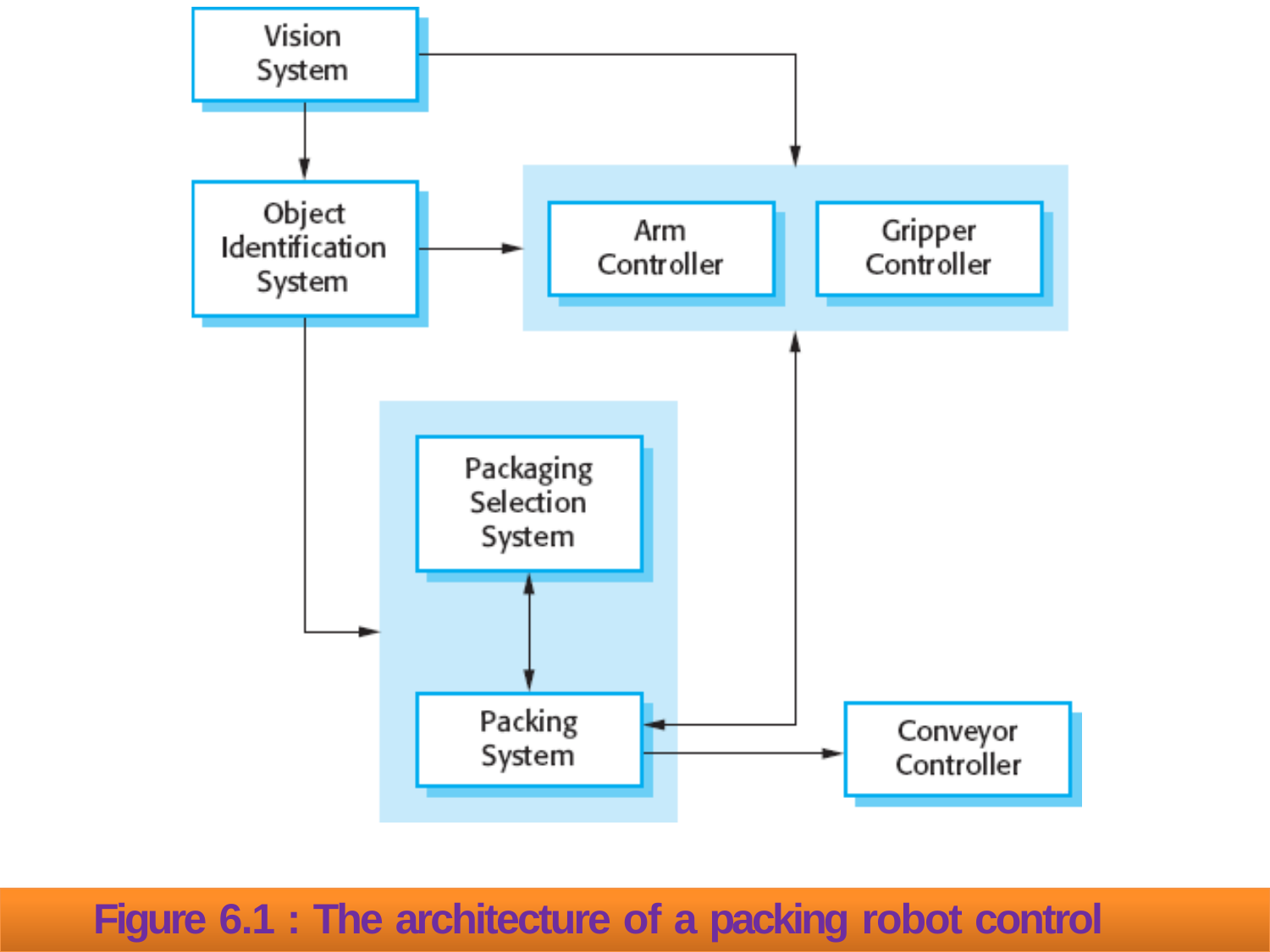

Figure 6.1 : The architecture of a packing robot control system